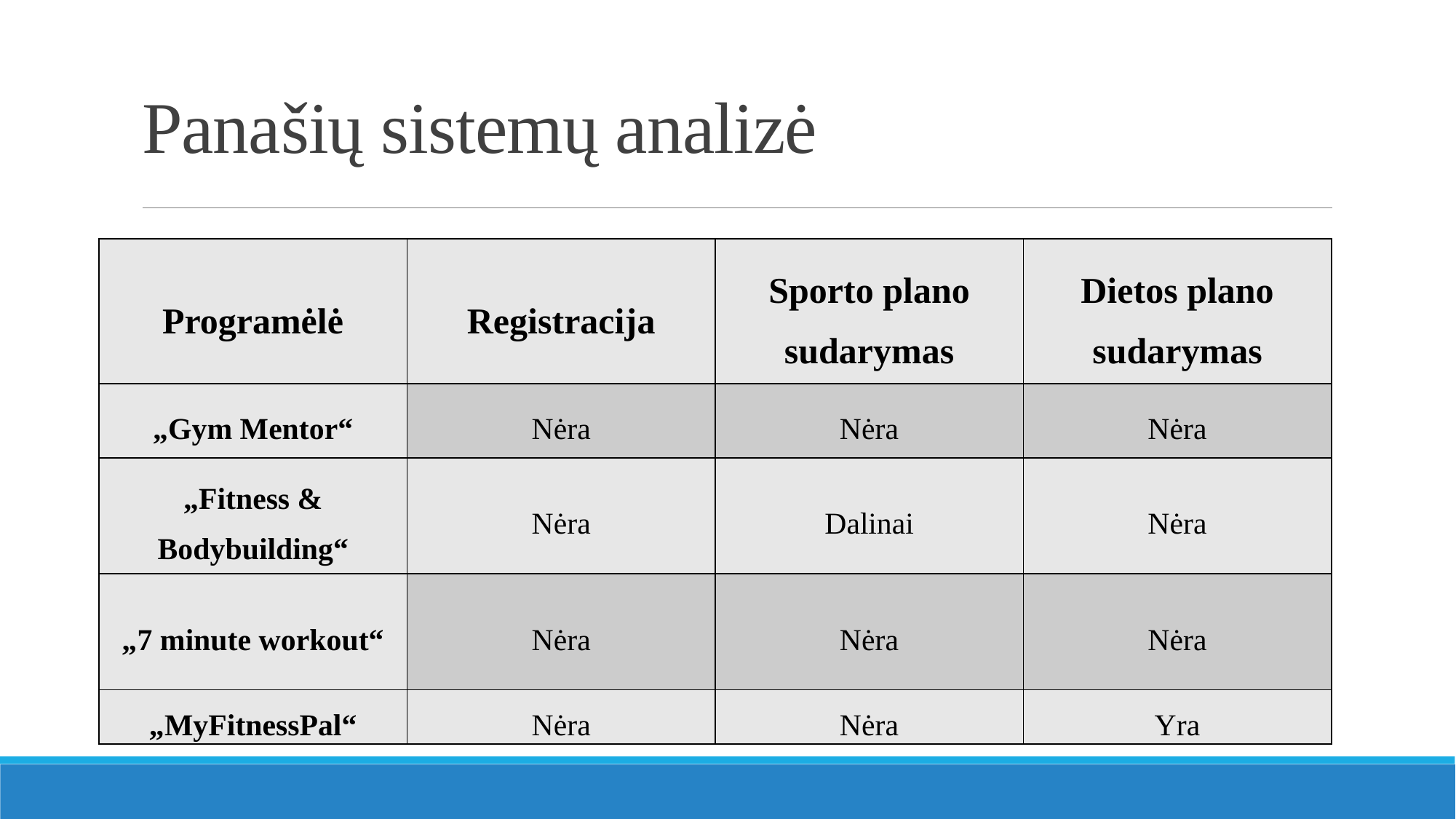

# Panašių sistemų analizė
| Programėlė | Registracija | Sporto plano sudarymas | Dietos plano sudarymas |
| --- | --- | --- | --- |
| „Gym Mentor“ | Nėra | Nėra | Nėra |
| „Fitness & Bodybuilding“ | Nėra | Dalinai | Nėra |
| „7 minute workout“ | Nėra | Nėra | Nėra |
| „MyFitnessPal“ | Nėra | Nėra | Yra |